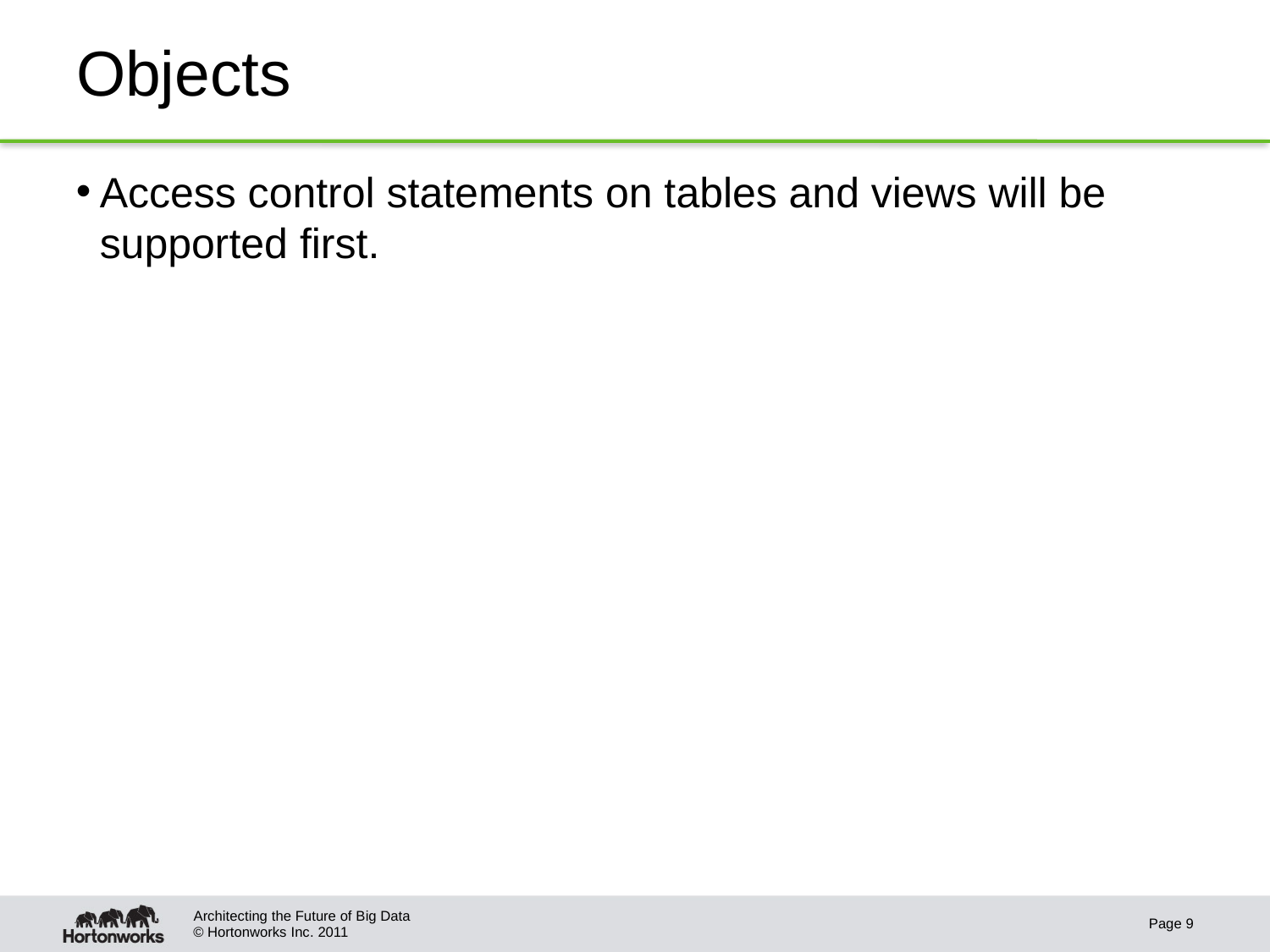

# Objects
Access control statements on tables and views will be supported first.
Architecting the Future of Big Data
Page 9